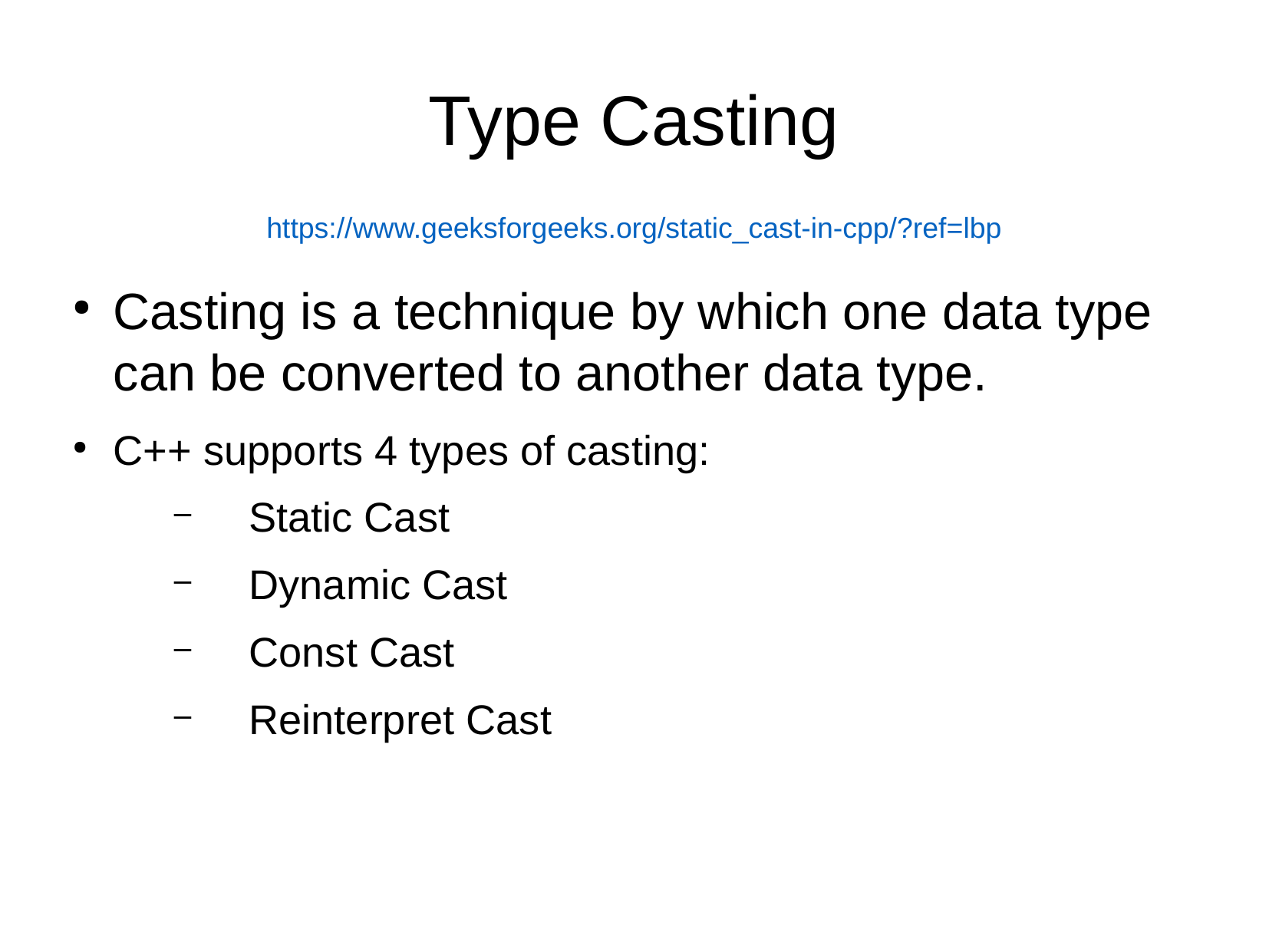

Type Casting
https://www.geeksforgeeks.org/static_cast-in-cpp/?ref=lbp

Casting is a technique by which one data type can be converted to another data type.
C++ supports 4 types of casting:
    Static Cast
    Dynamic Cast
    Const Cast
    Reinterpret Cast